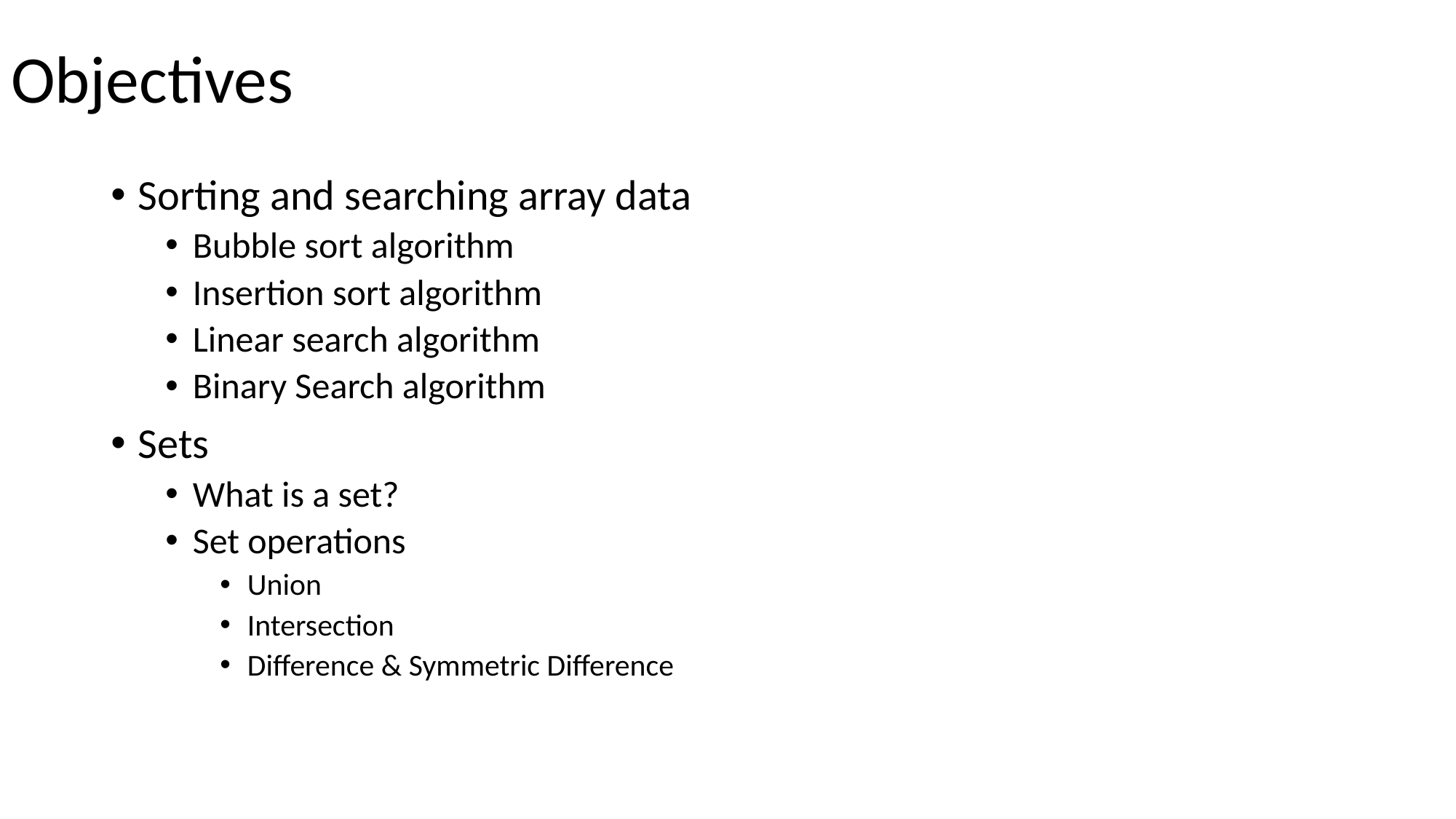

# Objectives
Sorting and searching array data
Bubble sort algorithm
Insertion sort algorithm
Linear search algorithm
Binary Search algorithm
Sets
What is a set?
Set operations
Union
Intersection
Difference & Symmetric Difference